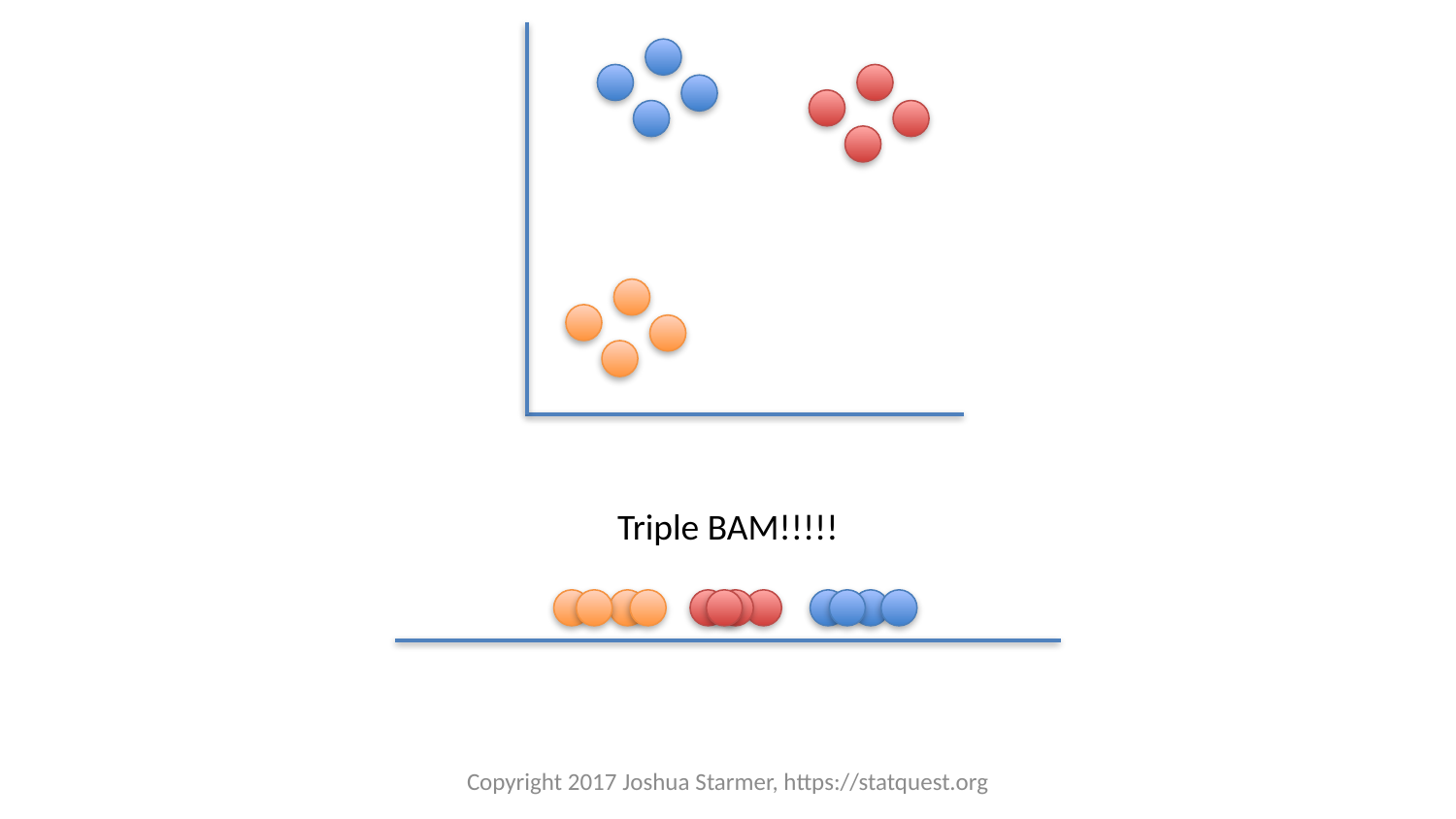

Triple BAM!!!!!

Copyright 2017 Joshua Starmer, https://statquest.org